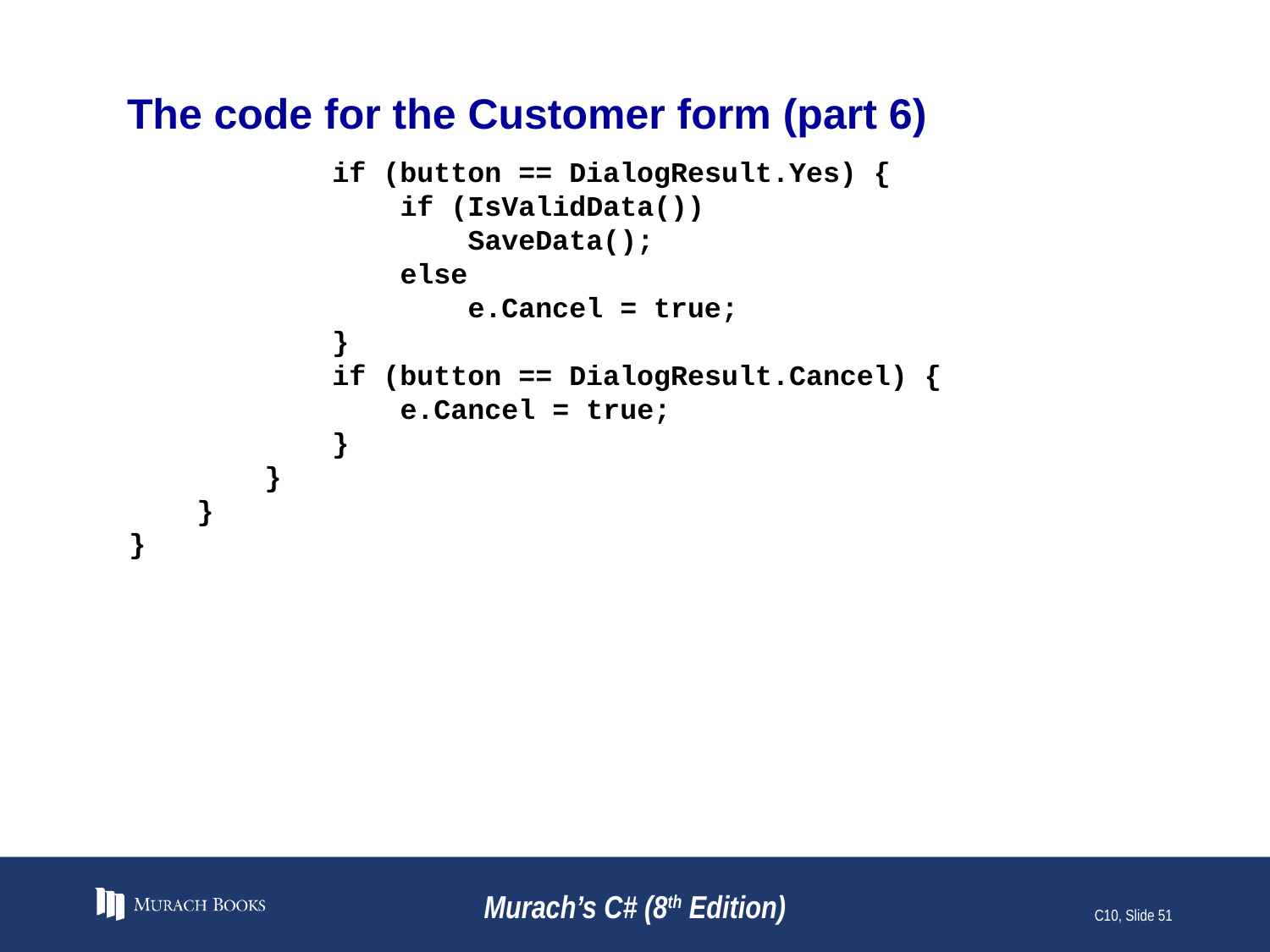

# The code for the Customer form (part 6)
            if (button == DialogResult.Yes) {
                if (IsValidData())
                    SaveData();
                else
                    e.Cancel = true;
            }
            if (button == DialogResult.Cancel) {
                e.Cancel = true;
            }
        }
    }
}

Murach’s C# (8th Edition)

C10, Slide 51